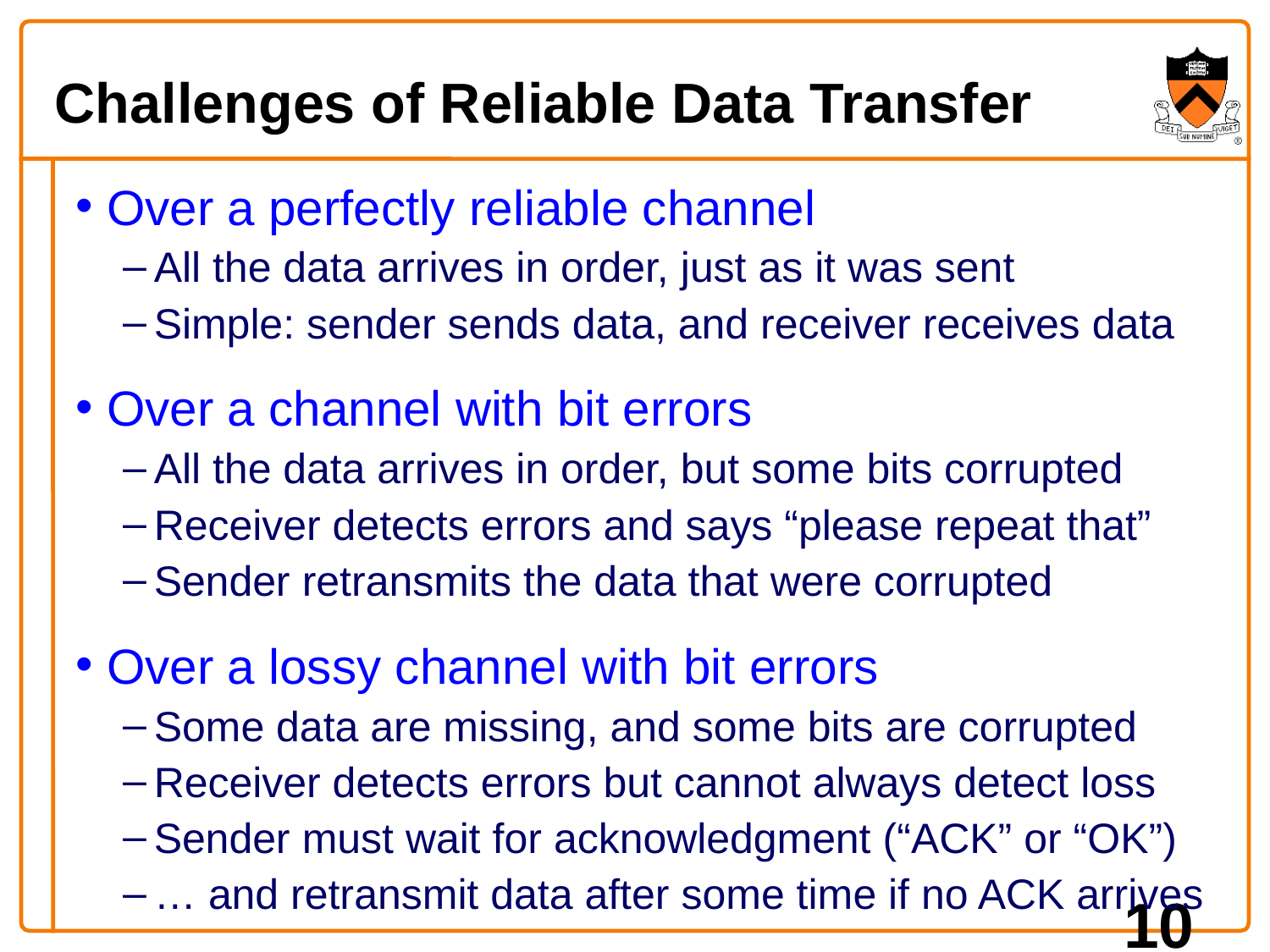

# Challenges of Reliable Data Transfer
Over a perfectly reliable channel
All the data arrives in order, just as it was sent
Simple: sender sends data, and receiver receives data
Over a channel with bit errors
All the data arrives in order, but some bits corrupted
Receiver detects errors and says “please repeat that”
Sender retransmits the data that were corrupted
Over a lossy channel with bit errors
Some data are missing, and some bits are corrupted
Receiver detects errors but cannot always detect loss
Sender must wait for acknowledgment (“ACK” or “OK”)
… and retransmit data after some time if no ACK arrives
10